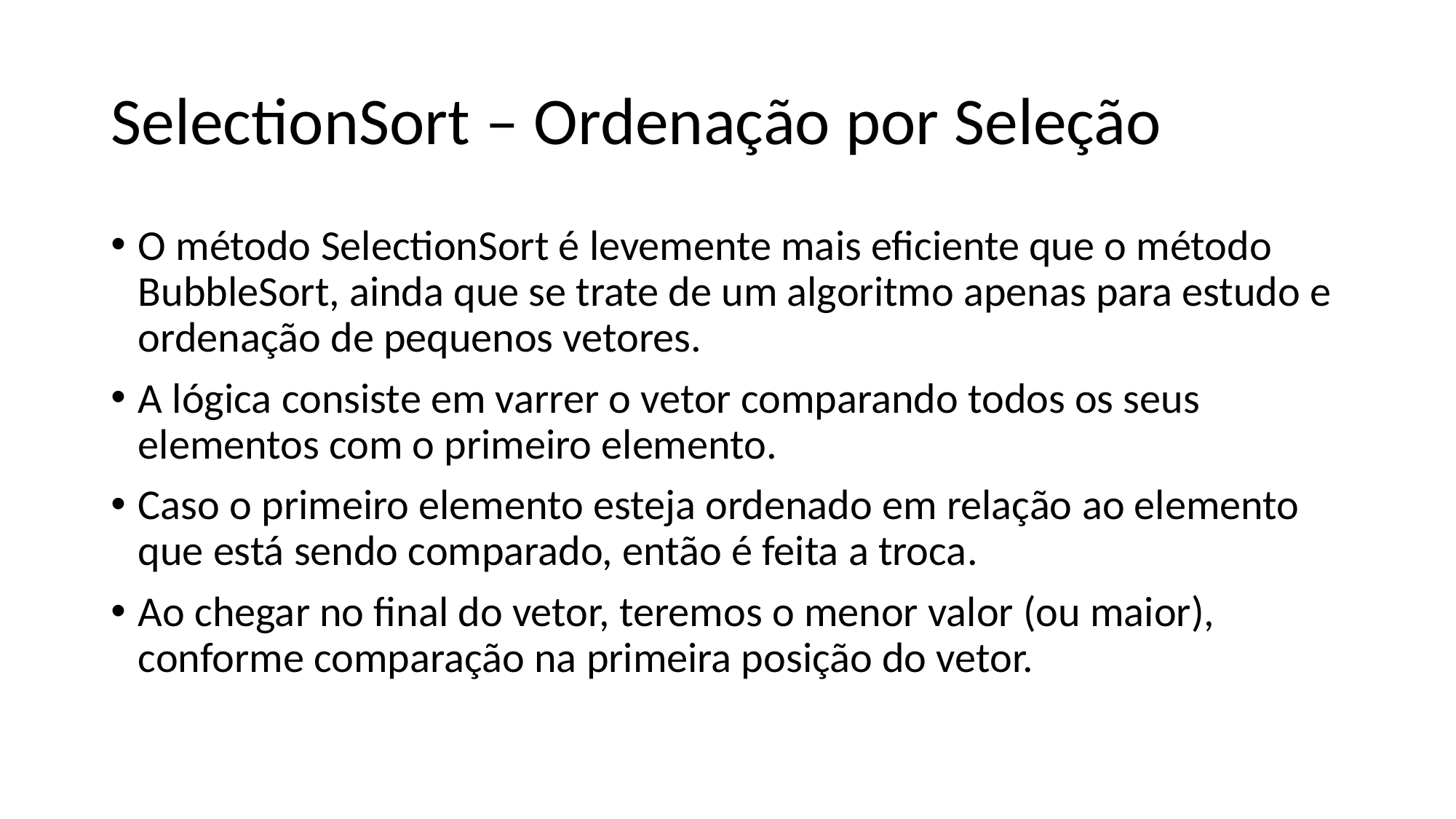

# SelectionSort – Ordenação por Seleção
O método SelectionSort é levemente mais eficiente que o método BubbleSort, ainda que se trate de um algoritmo apenas para estudo e ordenação de pequenos vetores.
A lógica consiste em varrer o vetor comparando todos os seus elementos com o primeiro elemento.
Caso o primeiro elemento esteja ordenado em relação ao elemento que está sendo comparado, então é feita a troca.
Ao chegar no final do vetor, teremos o menor valor (ou maior), conforme comparação na primeira posição do vetor.